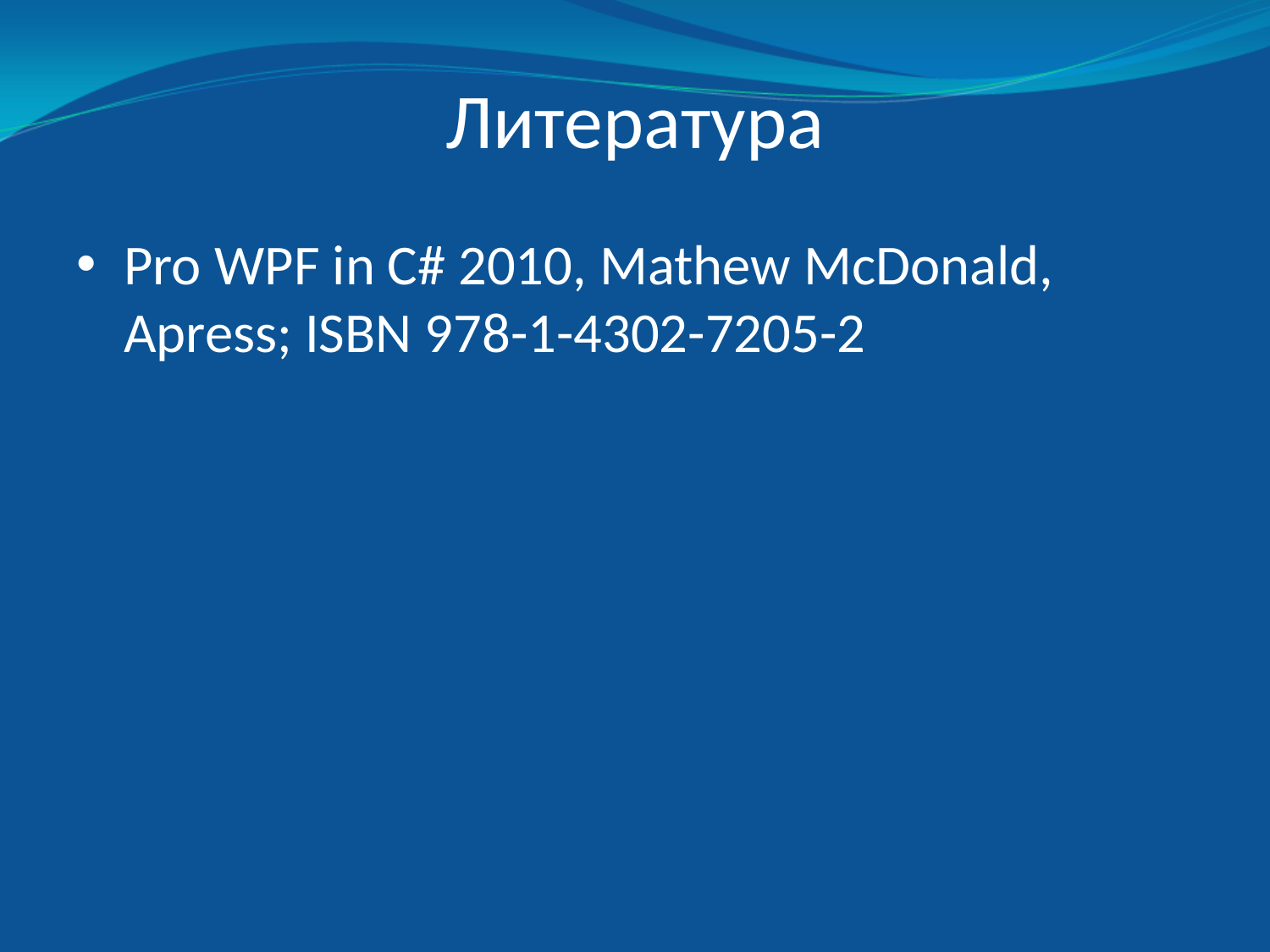

# Литература
Pro WPF in C# 2010, Mathew McDonald, Apress; ISBN 978-1-4302-7205-2